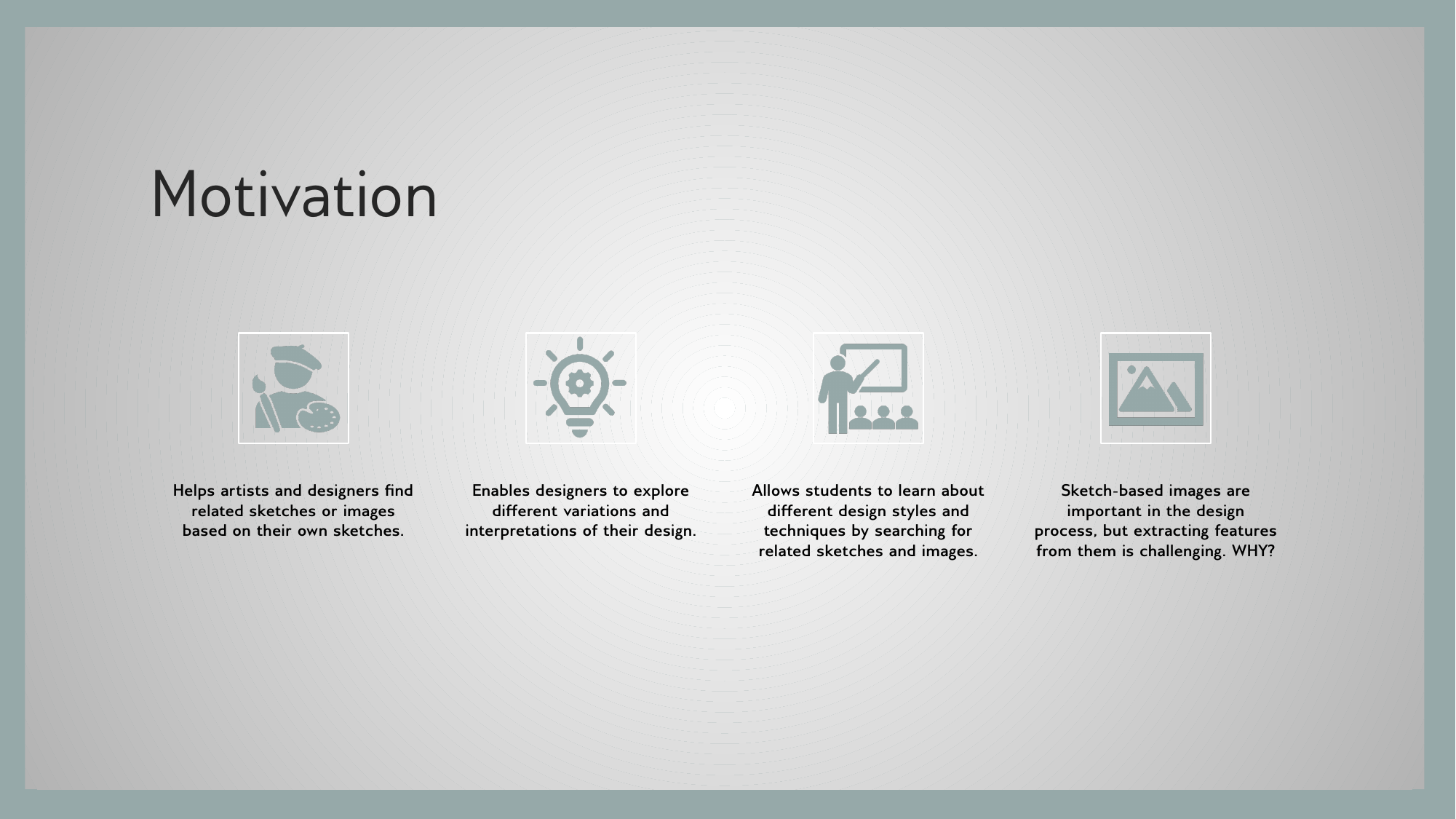

# Motivation

Helps artists and designers find related sketches or images based on their own sketches.

Enables designers to explore different variations and interpretations of their design.

Allows students to learn about different design styles and techniques by searching for related sketches and images.

Sketch-based images are important in the design process, but extracting features from them is challenging. WHY?